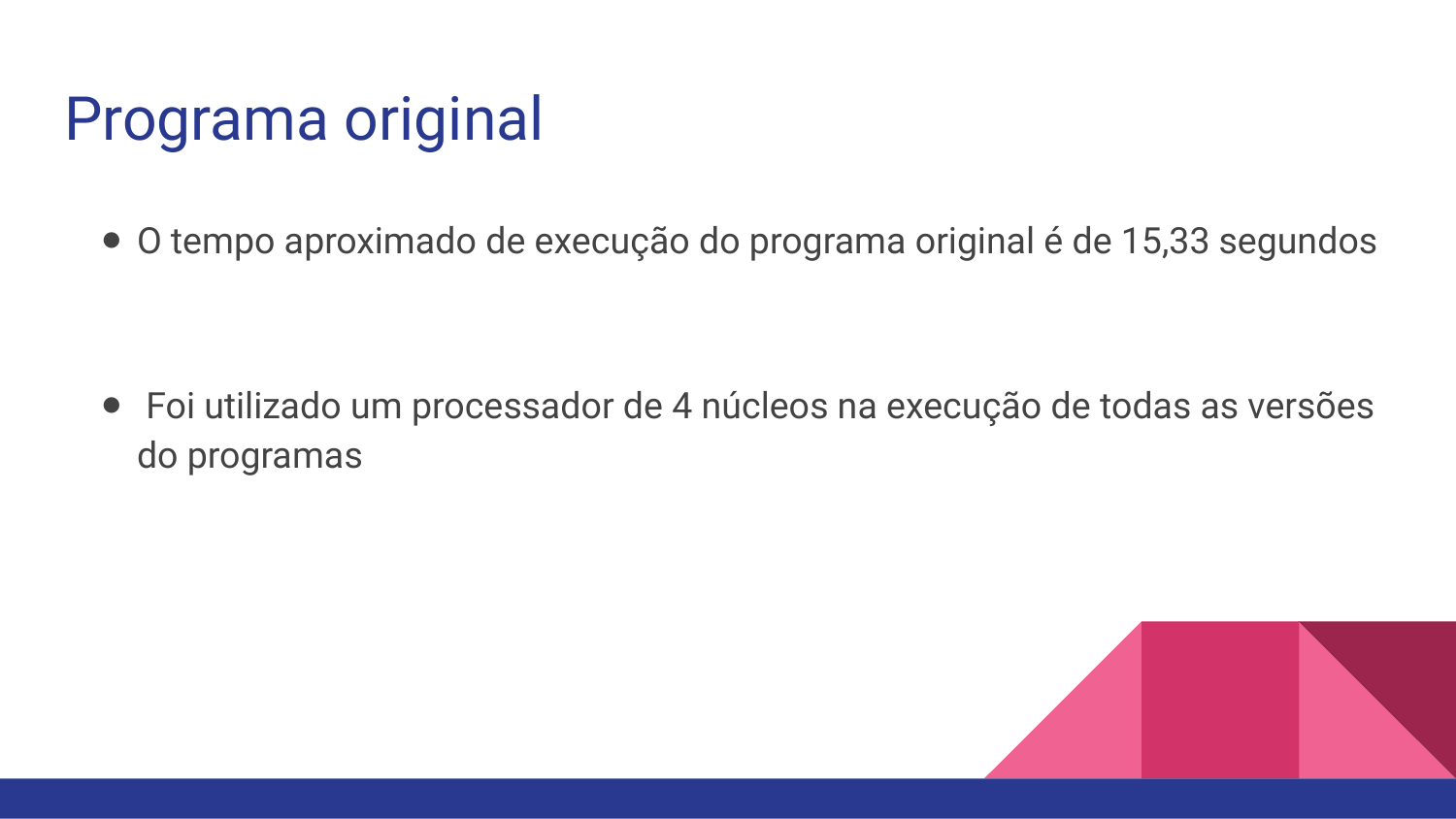

# Programa original
O tempo aproximado de execução do programa original é de 15,33 segundos

 Foi utilizado um processador de 4 núcleos na execução de todas as versões do programas